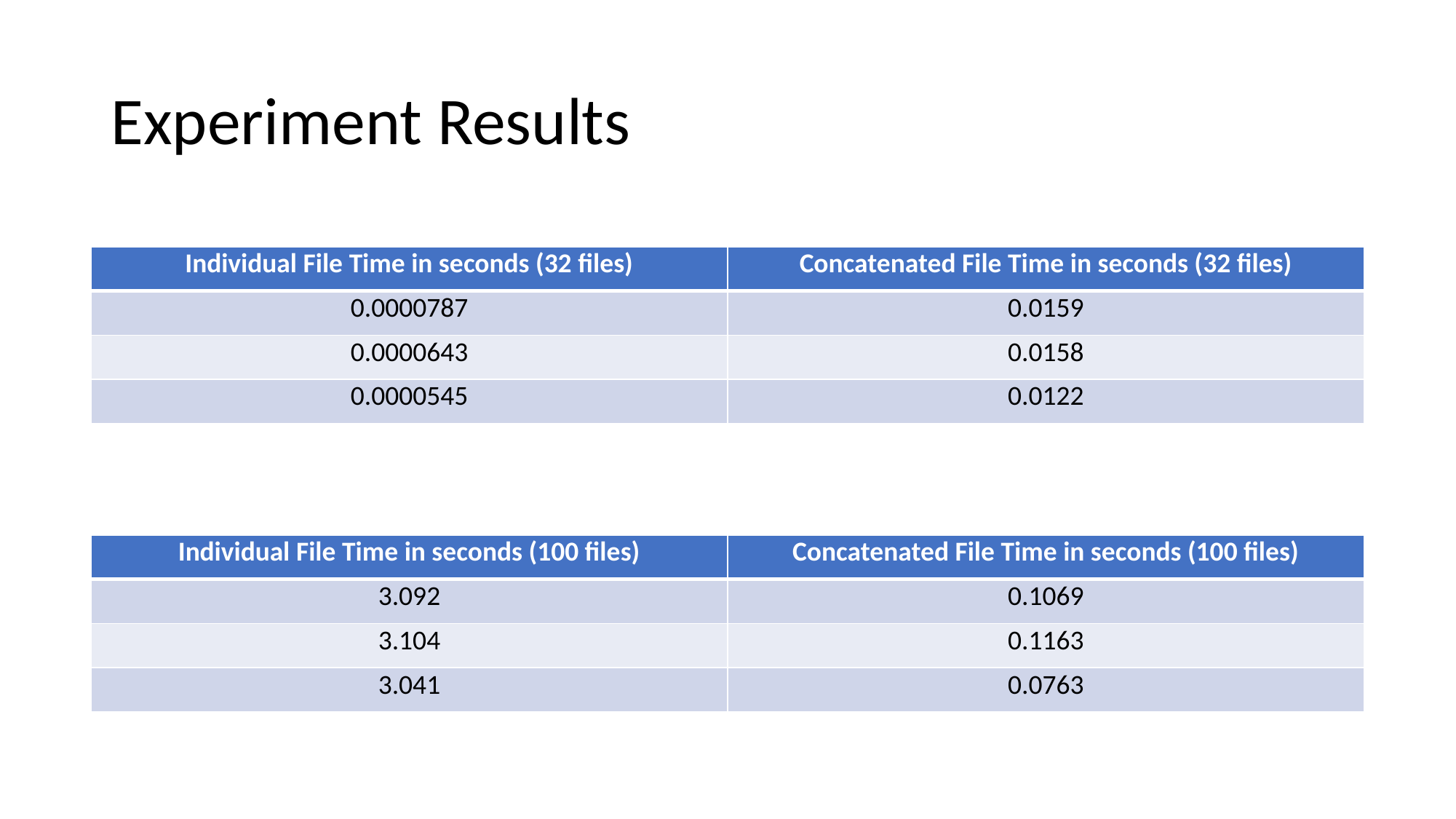

# Experiment Results
| Individual File Time in seconds (32 files) | Concatenated File Time in seconds (32 files) |
| --- | --- |
| 0.0000787 | 0.0159 |
| 0.0000643 | 0.0158 |
| 0.0000545 | 0.0122 |
| Individual File Time in seconds (100 files) | Concatenated File Time in seconds (100 files) |
| --- | --- |
| 3.092 | 0.1069 |
| 3.104 | 0.1163 |
| 3.041 | 0.0763 |